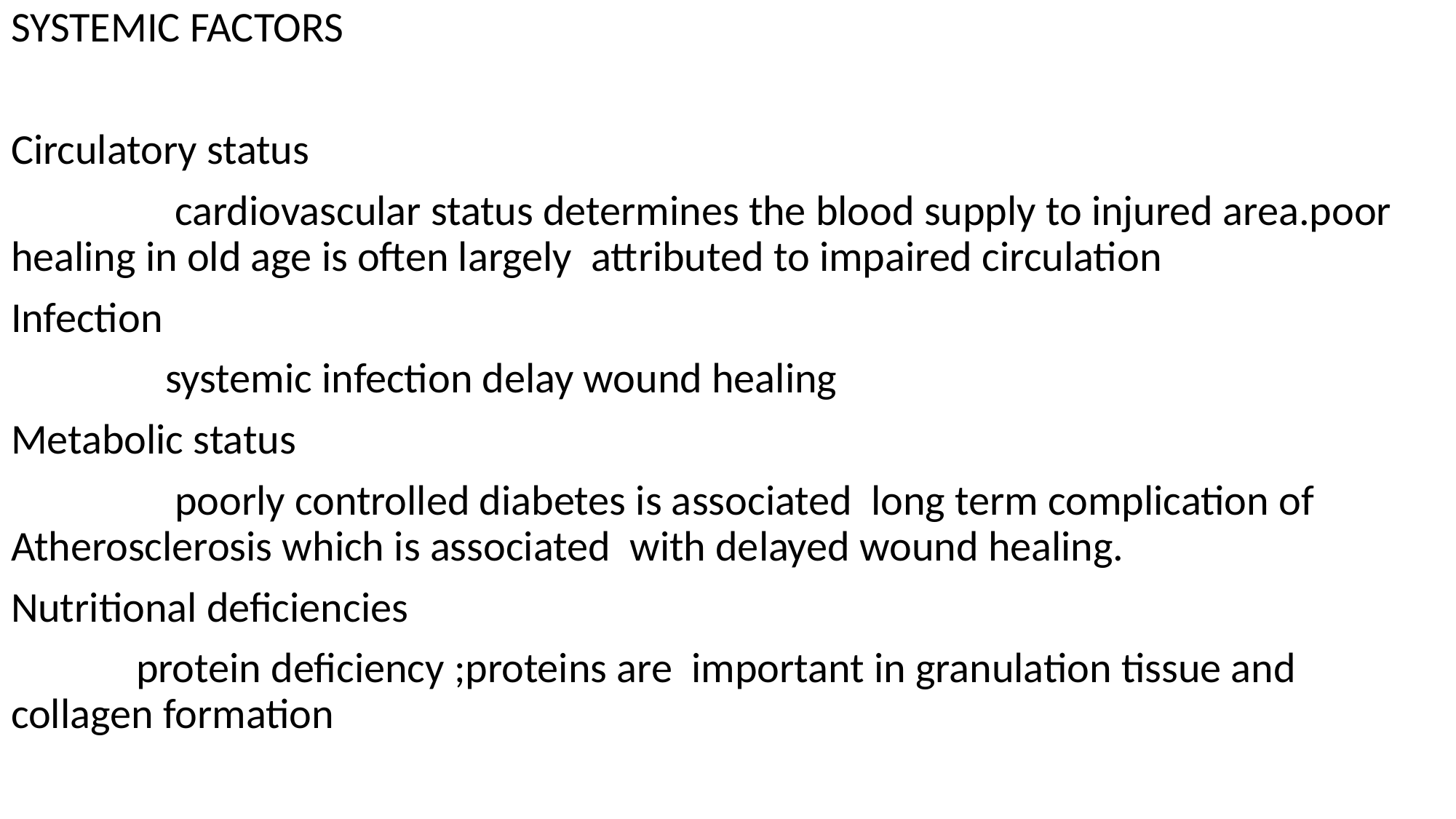

SYSTEMIC FACTORS

Circulatory status
                 cardiovascular status determines the blood supply to injured area.poor healing in old age is often largely  attributed to impaired circulation
Infection
                systemic infection delay wound healing
Metabolic status
                 poorly controlled diabetes is associated  long term complication of Atherosclerosis which is associated  with delayed wound healing.
Nutritional deficiencies
             protein deficiency ;proteins are  important in granulation tissue and collagen formation